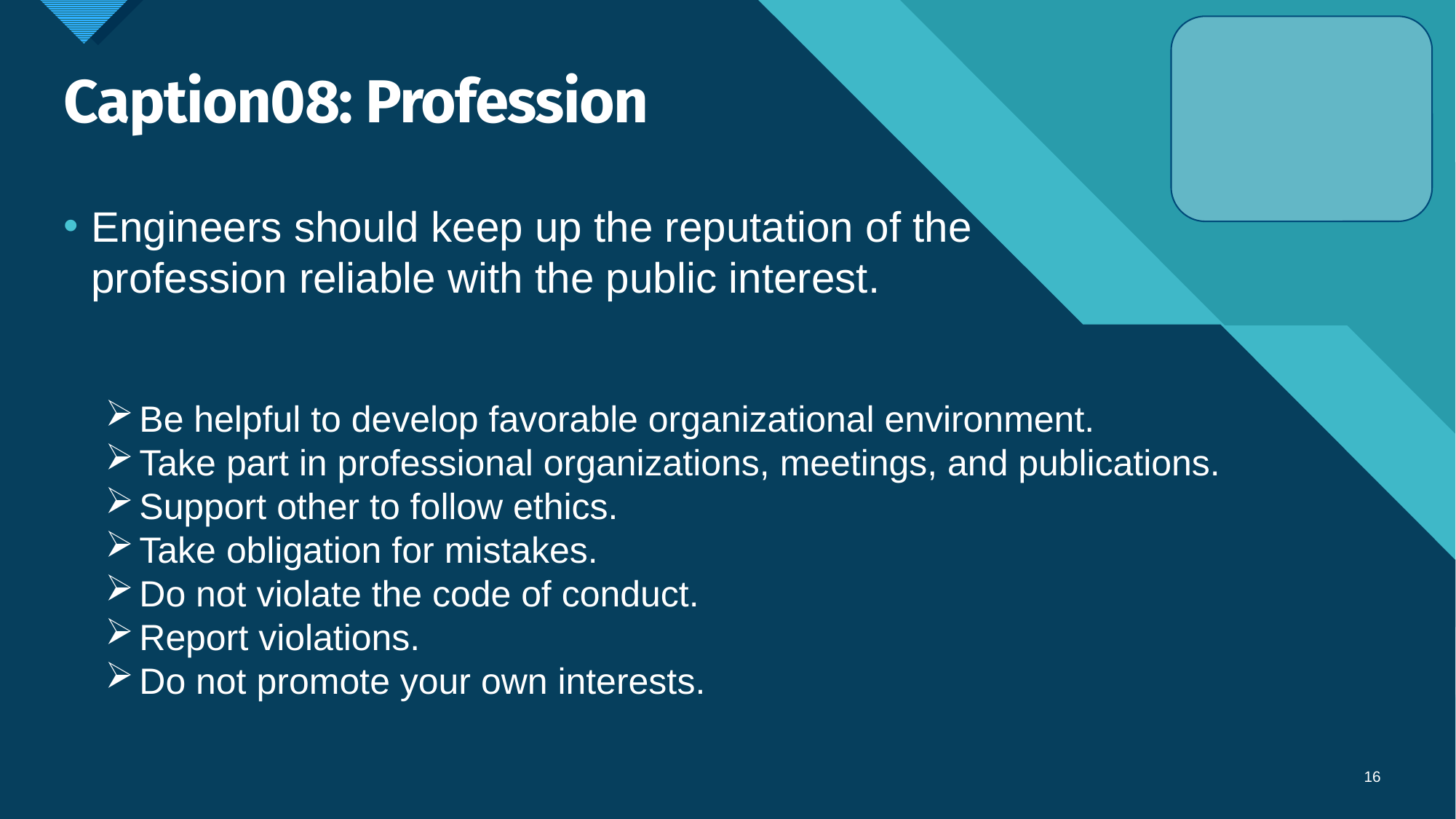

# Caption08: Profession
Engineers should keep up the reputation of the profession reliable with the public interest.
Be helpful to develop favorable organizational environment.
Take part in professional organizations, meetings, and publications.
Support other to follow ethics.
Take obligation for mistakes.
Do not violate the code of conduct.
Report violations.
Do not promote your own interests.
16